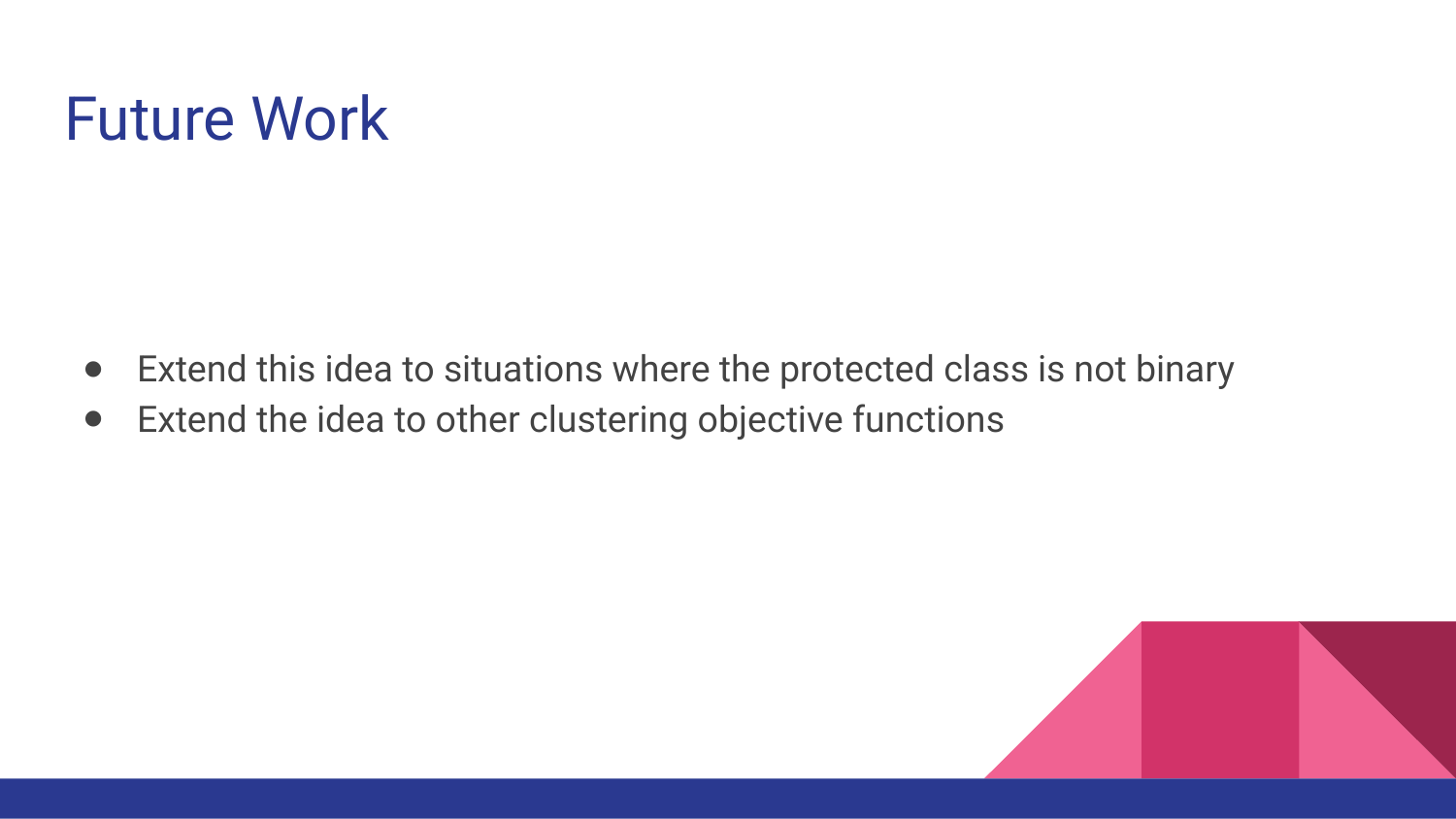

# Future Work
Extend this idea to situations where the protected class is not binary
Extend the idea to other clustering objective functions